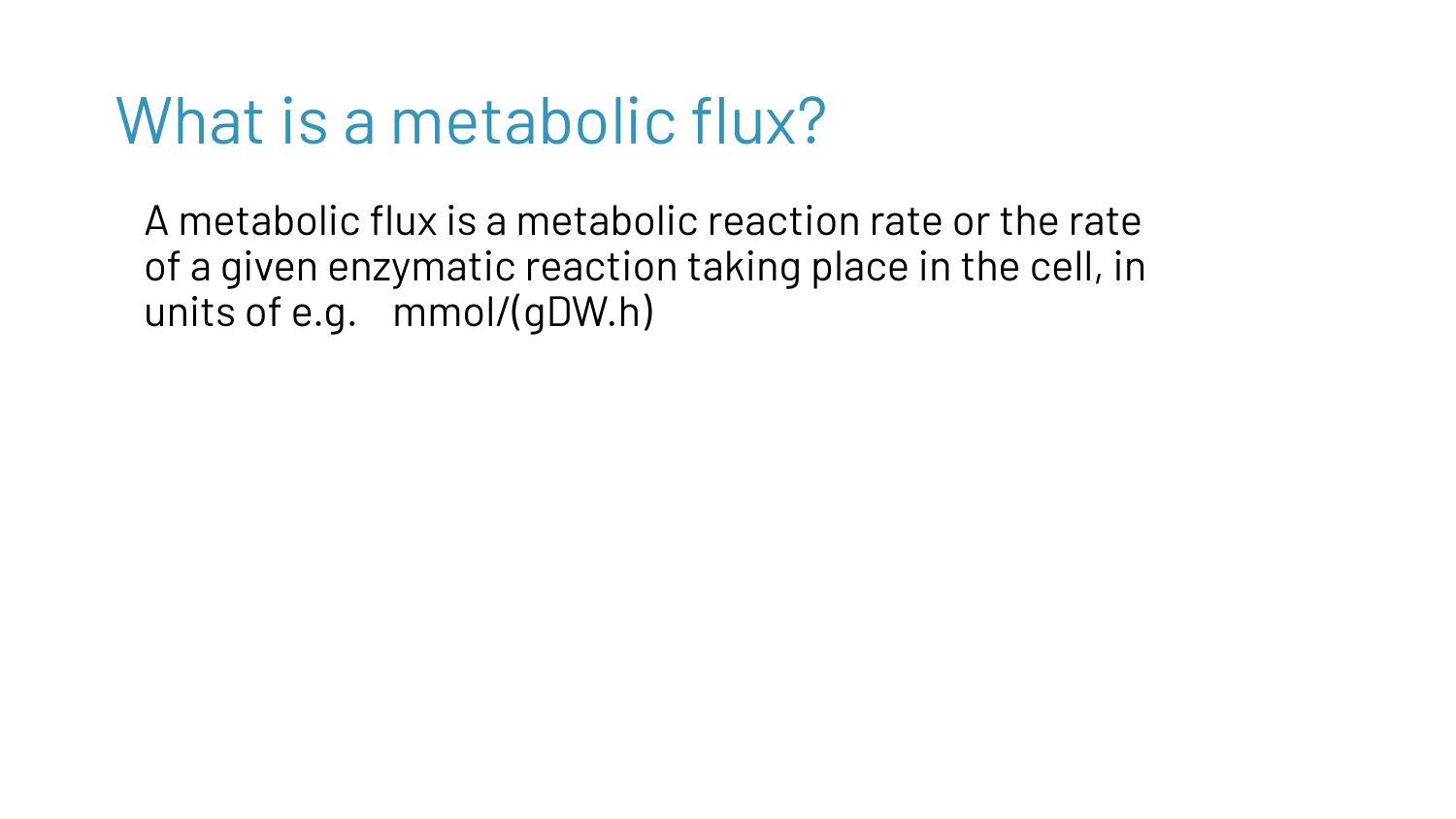

# What is a metabolic flux?
A metabolic flux is a metabolic reaction rate or the rate of a given enzymatic reaction taking place in the cell, in units of e.g.    mmol/(gDW.h)